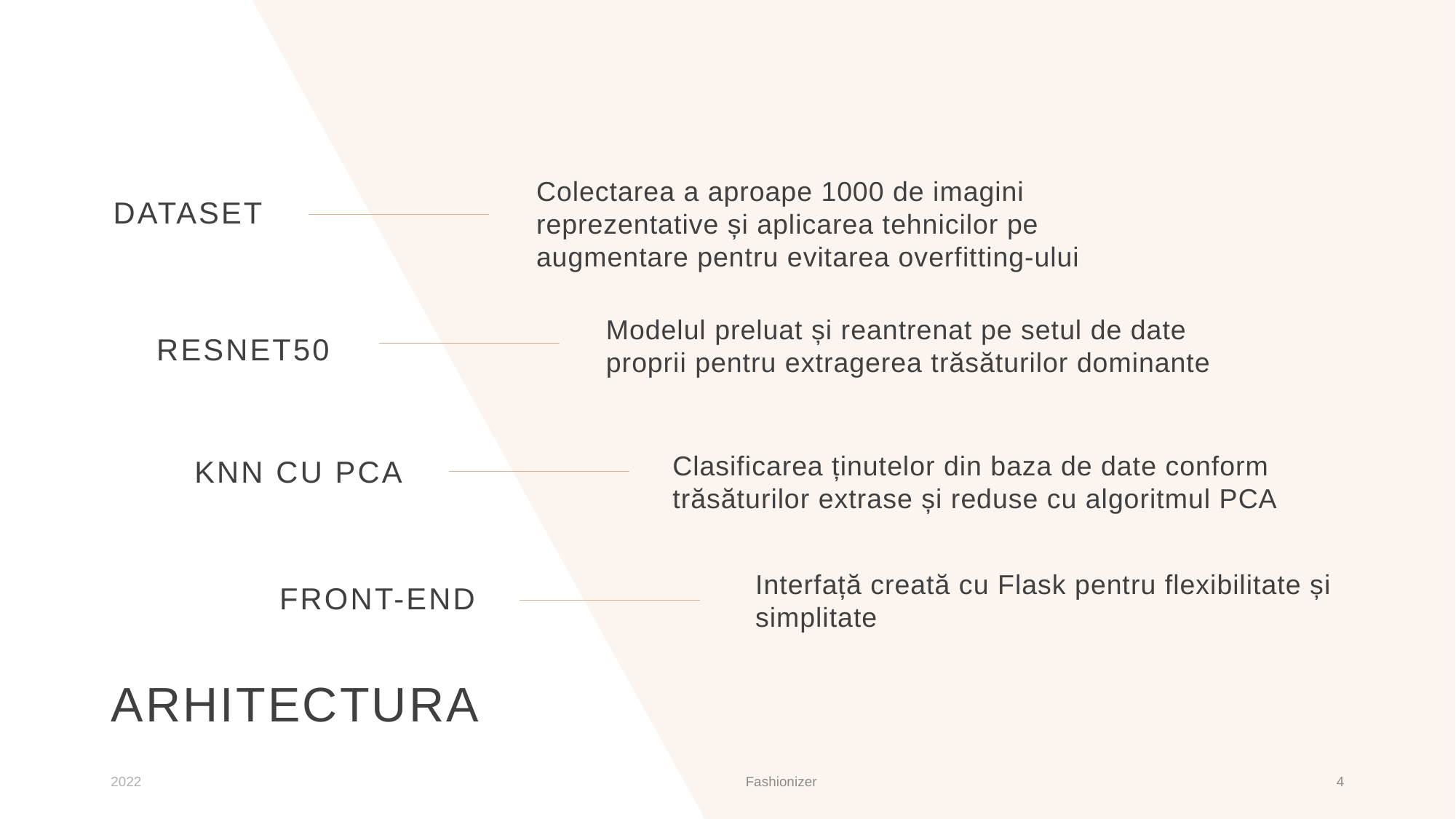

Colectarea a aproape 1000 de imagini reprezentative și aplicarea tehnicilor pe augmentare pentru evitarea overfitting-ului
Dataset
Modelul preluat și reantrenat pe setul de date proprii pentru extragerea trăsăturilor dominante
Resnet50
Knn cu PCA
Clasificarea ținutelor din baza de date conform trăsăturilor extrase și reduse cu algoritmul PCA
Interfață creată cu Flask pentru flexibilitate și simplitate
Front-end
# ARhitectura
2022
Fashionizer
4